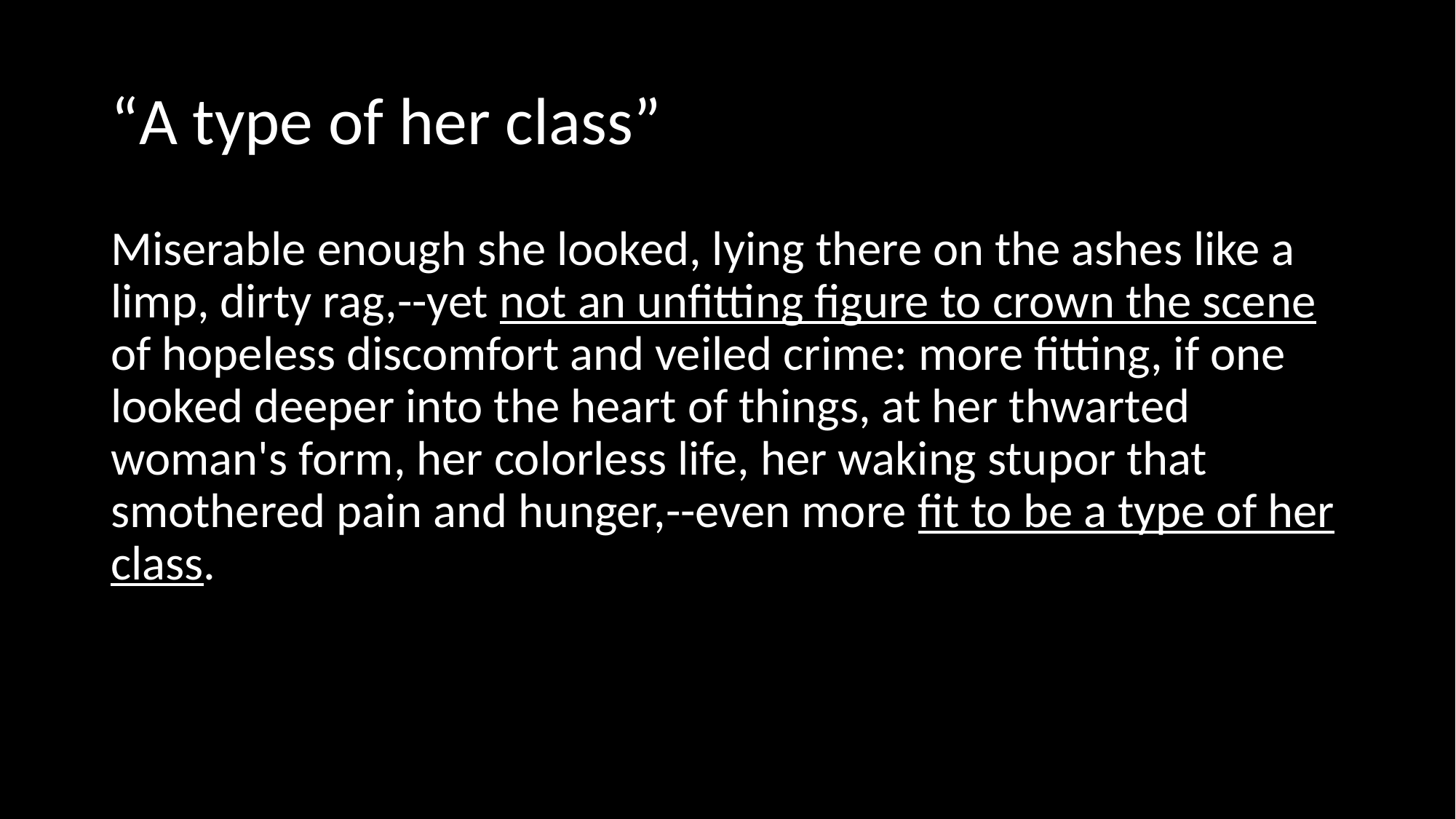

# “A type of her class”
Miserable enough she looked, lying there on the ashes like a limp, dirty rag,--yet not an unfitting figure to crown the scene of hopeless discomfort and veiled crime: more fitting, if one looked deeper into the heart of things, at her thwarted woman's form, her colorless life, her waking stupor that smothered pain and hunger,--even more fit to be a type of her class.